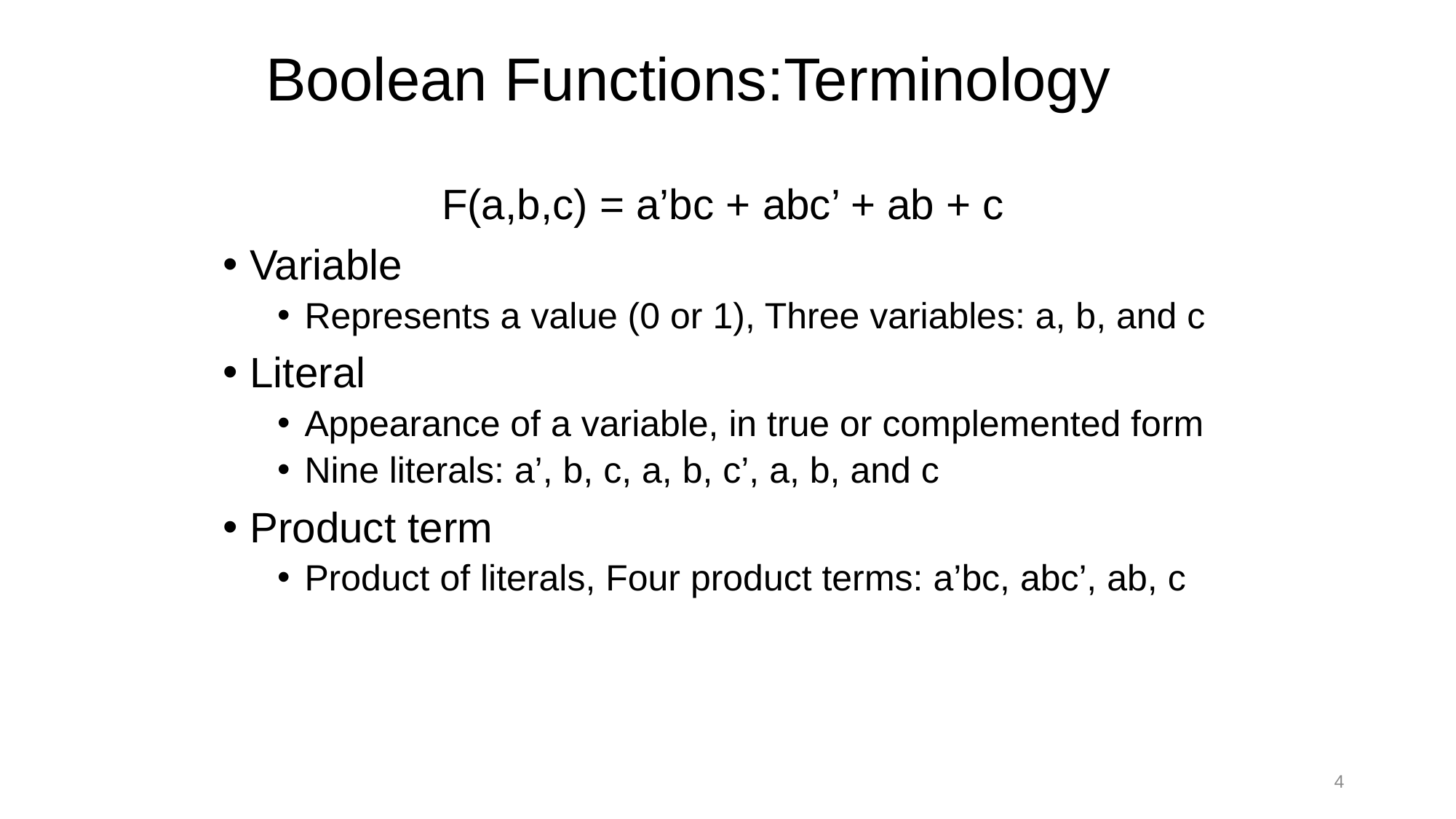

# Boolean Functions:Terminology
F(a,b,c) = a’bc + abc’ + ab + c
Variable
Represents a value (0 or 1), Three variables: a, b, and c
Literal
Appearance of a variable, in true or complemented form
Nine literals: a’, b, c, a, b, c’, a, b, and c
Product term
Product of literals, Four product terms: a’bc, abc’, ab, c
4